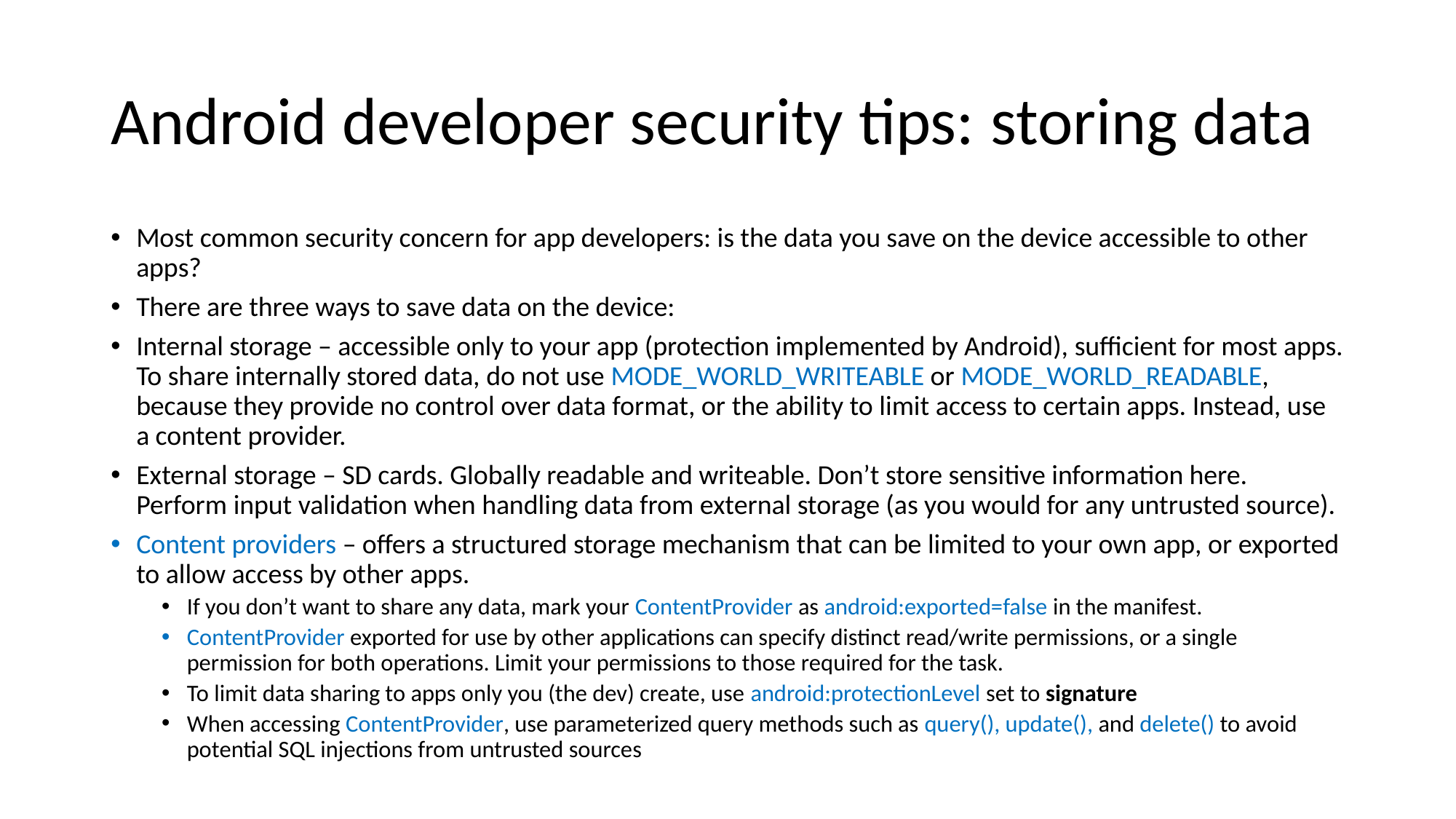

# Android developer security tips: storing data
Most common security concern for app developers: is the data you save on the device accessible to other apps?
There are three ways to save data on the device:
Internal storage – accessible only to your app (protection implemented by Android), sufficient for most apps. To share internally stored data, do not use MODE_WORLD_WRITEABLE or MODE_WORLD_READABLE, because they provide no control over data format, or the ability to limit access to certain apps. Instead, use a content provider.
External storage – SD cards. Globally readable and writeable. Don’t store sensitive information here. Perform input validation when handling data from external storage (as you would for any untrusted source).
Content providers – offers a structured storage mechanism that can be limited to your own app, or exported to allow access by other apps.
If you don’t want to share any data, mark your ContentProvider as android:exported=false in the manifest.
ContentProvider exported for use by other applications can specify distinct read/write permissions, or a single permission for both operations. Limit your permissions to those required for the task.
To limit data sharing to apps only you (the dev) create, use android:protectionLevel set to signature
When accessing ContentProvider, use parameterized query methods such as query(), update(), and delete() to avoid potential SQL injections from untrusted sources